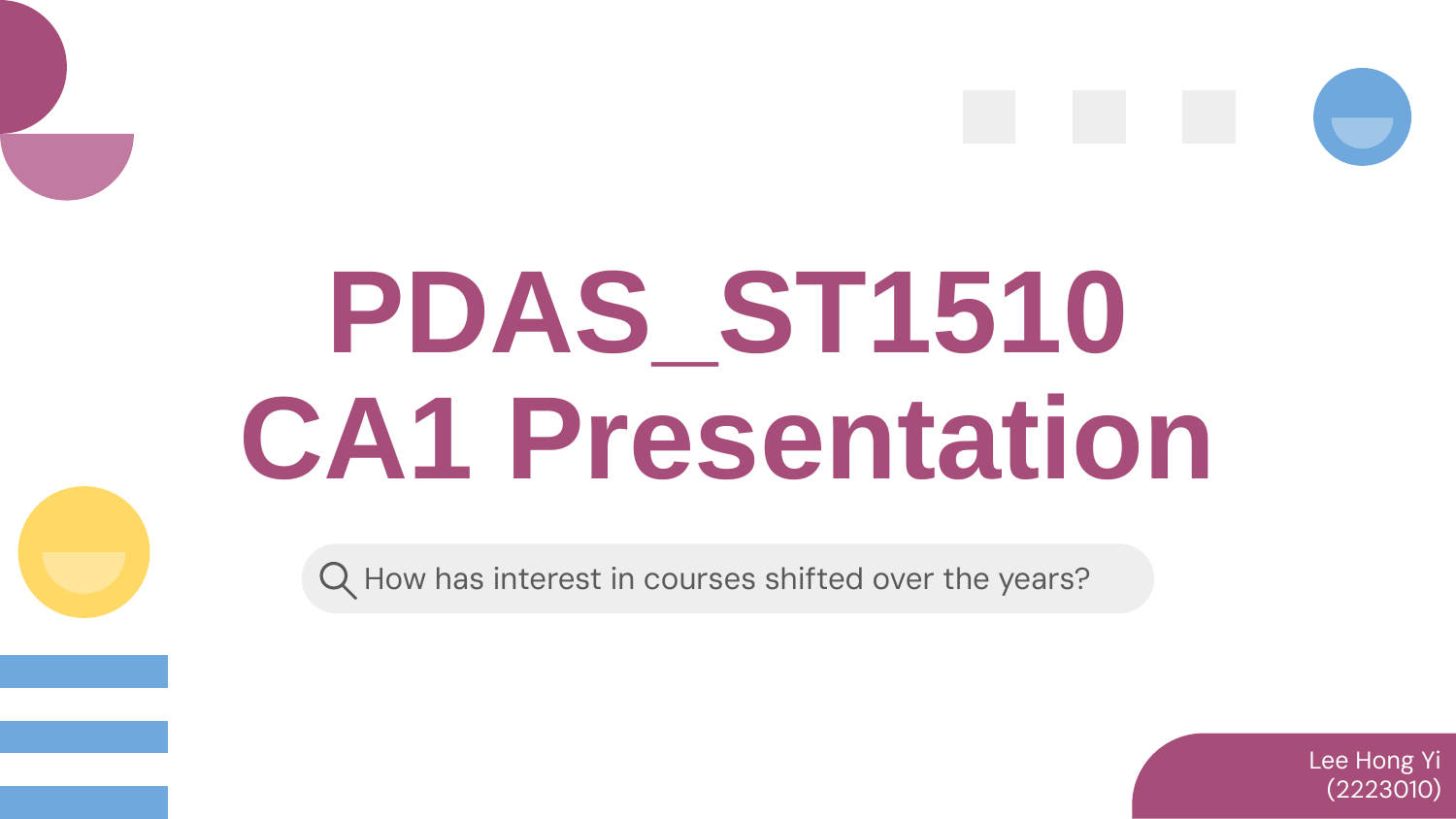

# PDAS_ST1510
CA1 Presentation
How has interest in courses shifted over the years?
Lee Hong Yi (2223010)